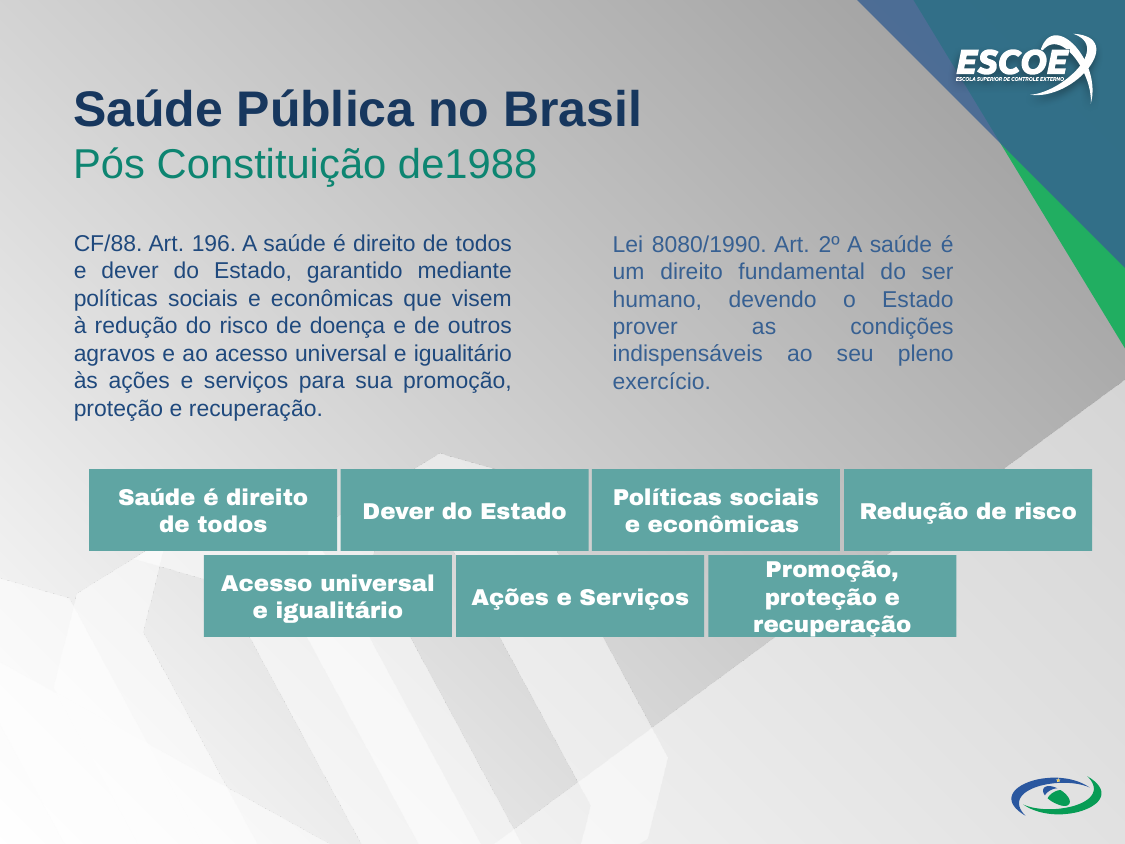

Saúde Pública no Brasil
Pós Constituição de1988
CF/88. Art. 196. A saúde é direito de todos e dever do Estado, garantido mediante políticas sociais e econômicas que visem à redução do risco de doença e de outros agravos e ao acesso universal e igualitário às ações e serviços para sua promoção, proteção e recuperação.
Lei 8080/1990. Art. 2º A saúde é um direito fundamental do ser humano, devendo o Estado prover as condições indispensáveis ao seu pleno exercício.
Saúde é direito de todos
Dever do Estado
Políticas sociais e econômicas
Redução de risco
Acesso universal e igualitário
Ações e Serviços
Promoção, proteção e recuperação